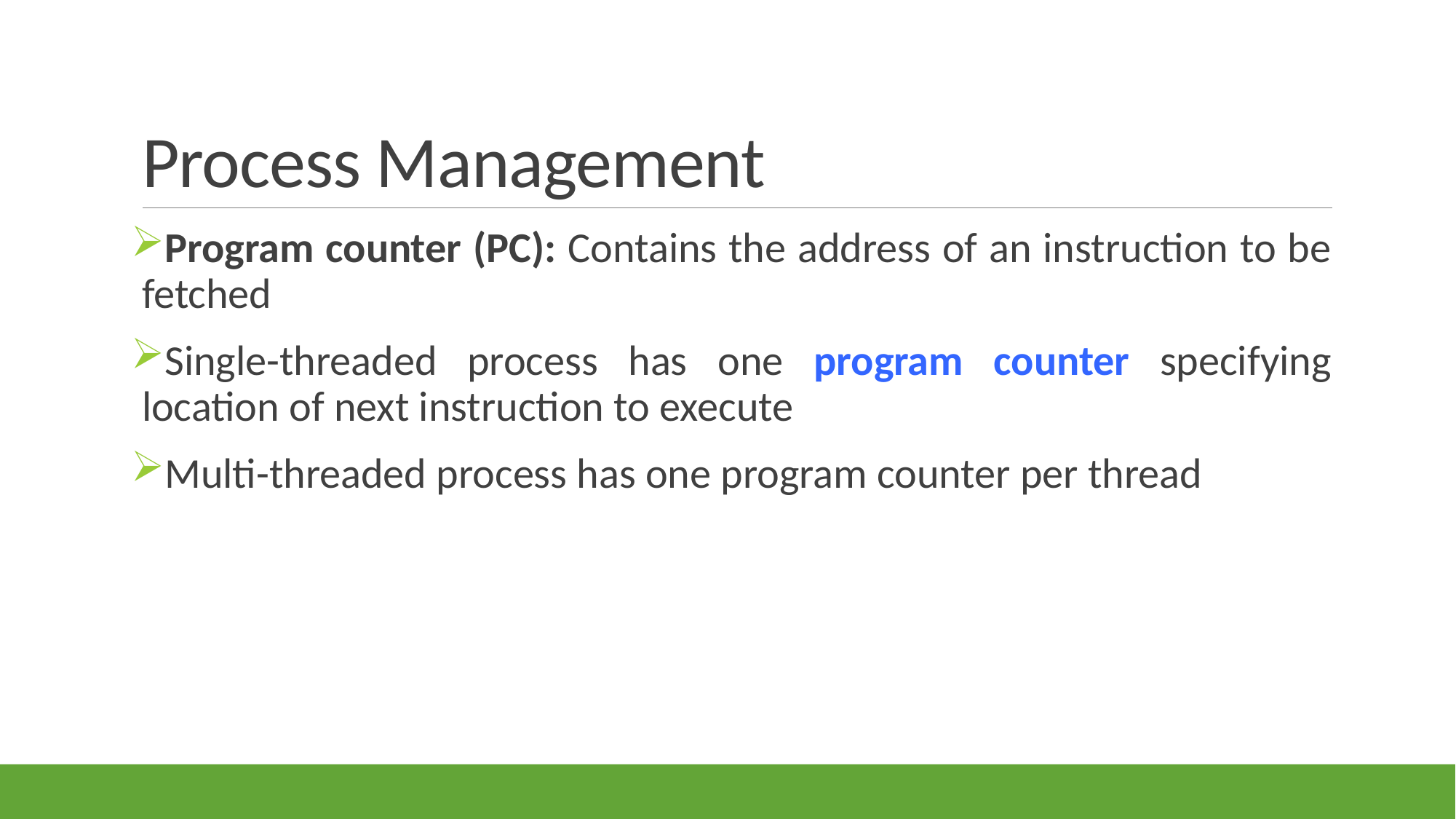

# Process Management
Program counter (PC): Contains the address of an instruction to be fetched
Single-threaded process has one program counter specifying location of next instruction to execute
Multi-threaded process has one program counter per thread